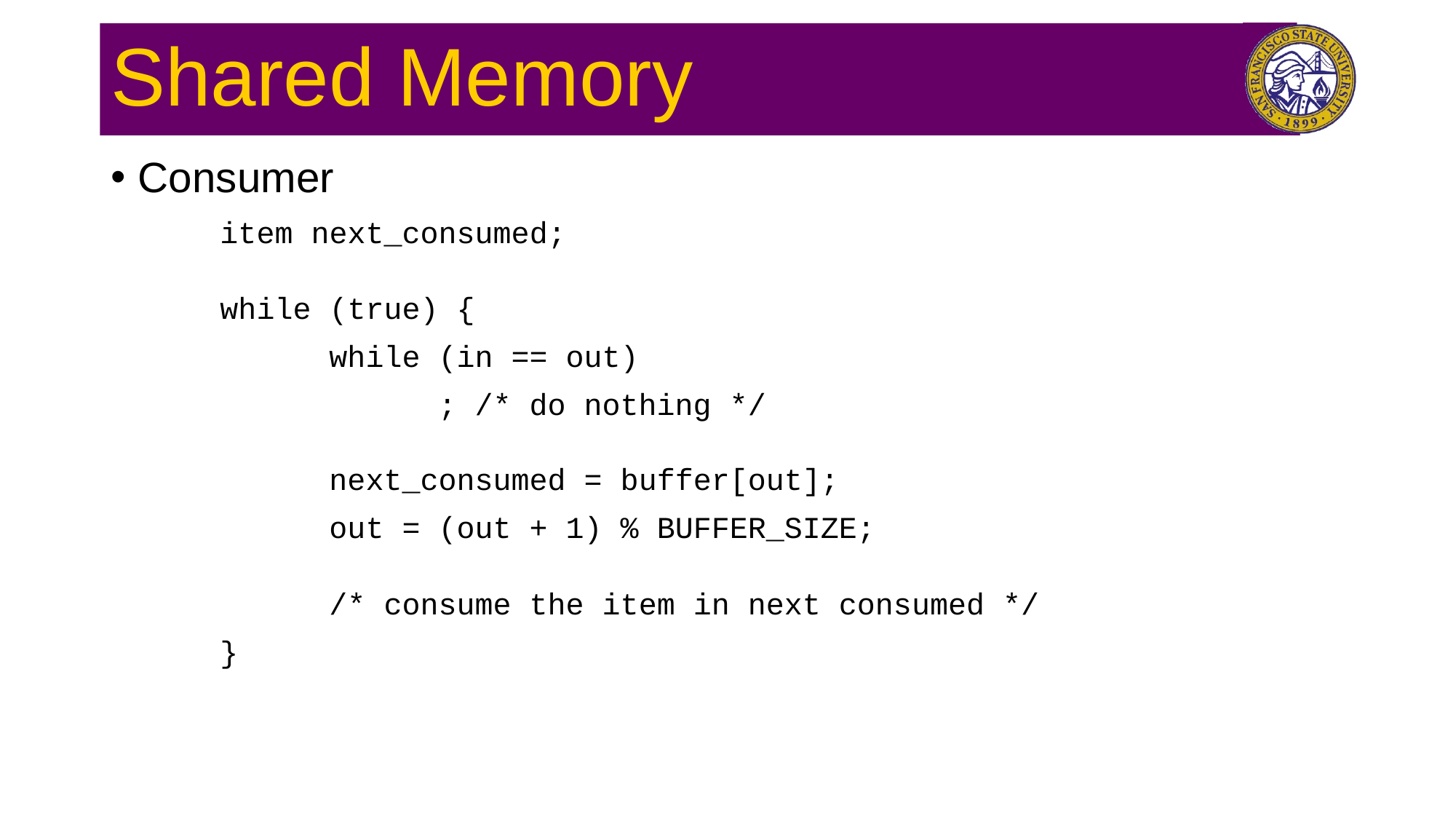

# Shared Memory
Consumer
	item next_consumed;

	while (true) {
		while (in == out)
			; /* do nothing */

		next_consumed = buffer[out];
		out = (out + 1) % BUFFER_SIZE;

		/* consume the item in next consumed */
	}